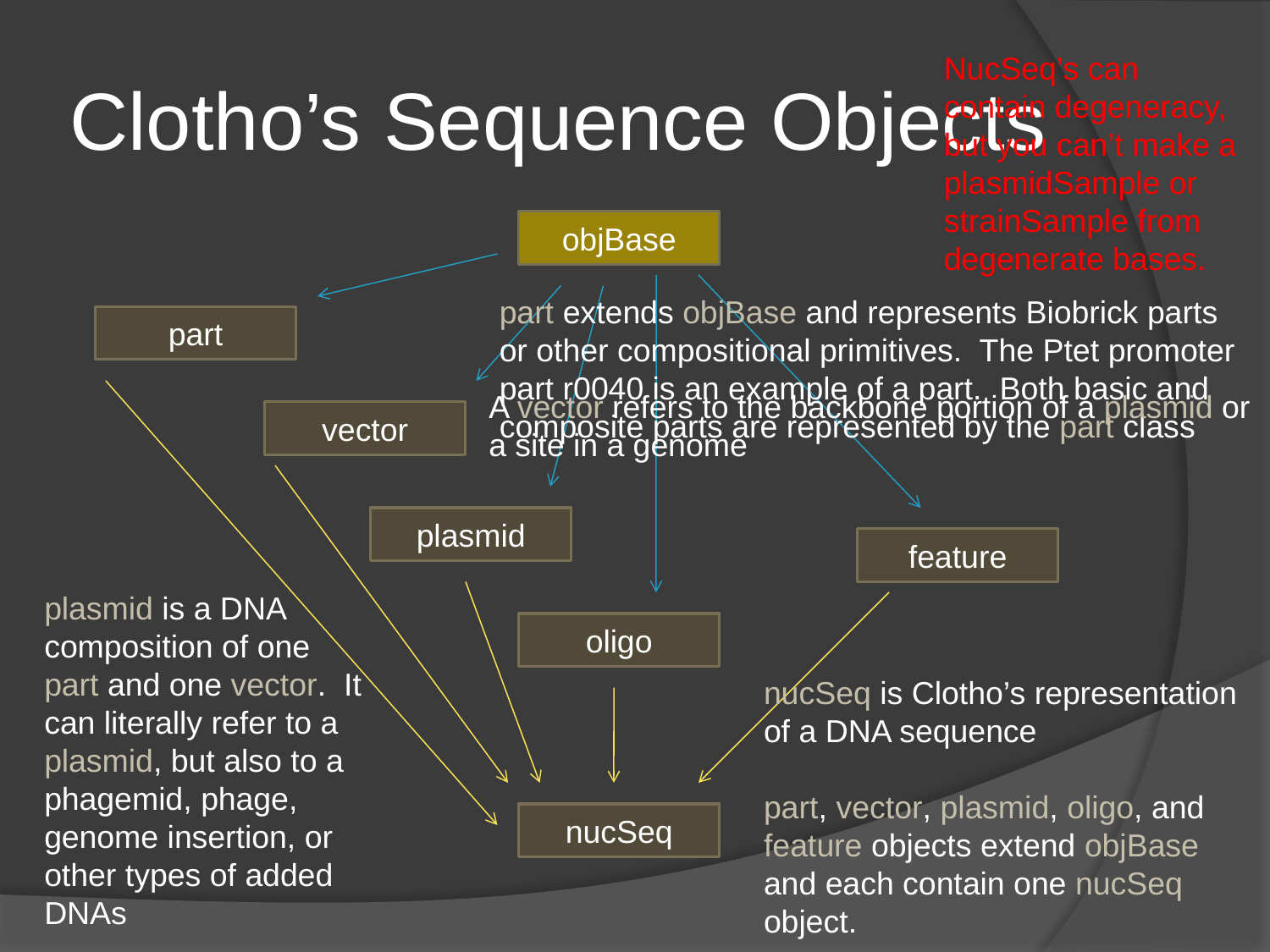

# Clotho’s Sequence Objects
NucSeq’s can contain degeneracy, but you can’t make a plasmidSample or strainSample from degenerate bases.
objBase
part extends objBase and represents Biobrick parts or other compositional primitives.  The Ptet promoter part r0040 is an example of a part.  Both basic and composite parts are represented by the part class
part
A vector refers to the backbone portion of a plasmid or a site in a genome
vector
plasmid
feature
plasmid is a DNA composition of one part and one vector.  It can literally refer to a plasmid, but also to a phagemid, phage, genome insertion, or other types of added DNAs
oligo
nucSeq is Clotho’s representation of a DNA sequence

part, vector, plasmid, oligo, and feature objects extend objBase and each contain one nucSeq object.
nucSeq